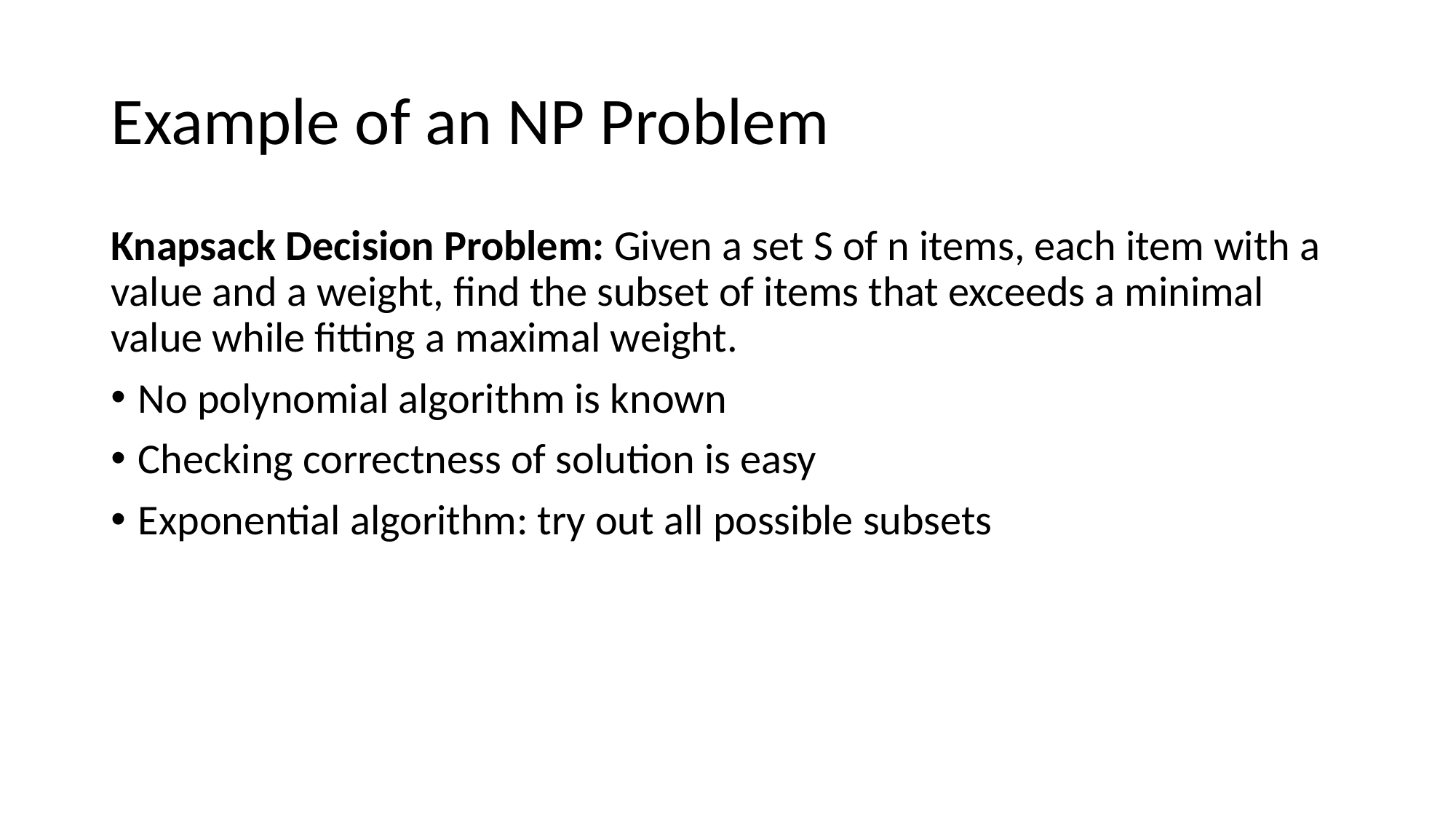

# Example of an NP Problem
Knapsack Decision Problem: Given a set S of n items, each item with a value and a weight, find the subset of items that exceeds a minimal value while fitting a maximal weight.
No polynomial algorithm is known
Checking correctness of solution is easy
Exponential algorithm: try out all possible subsets